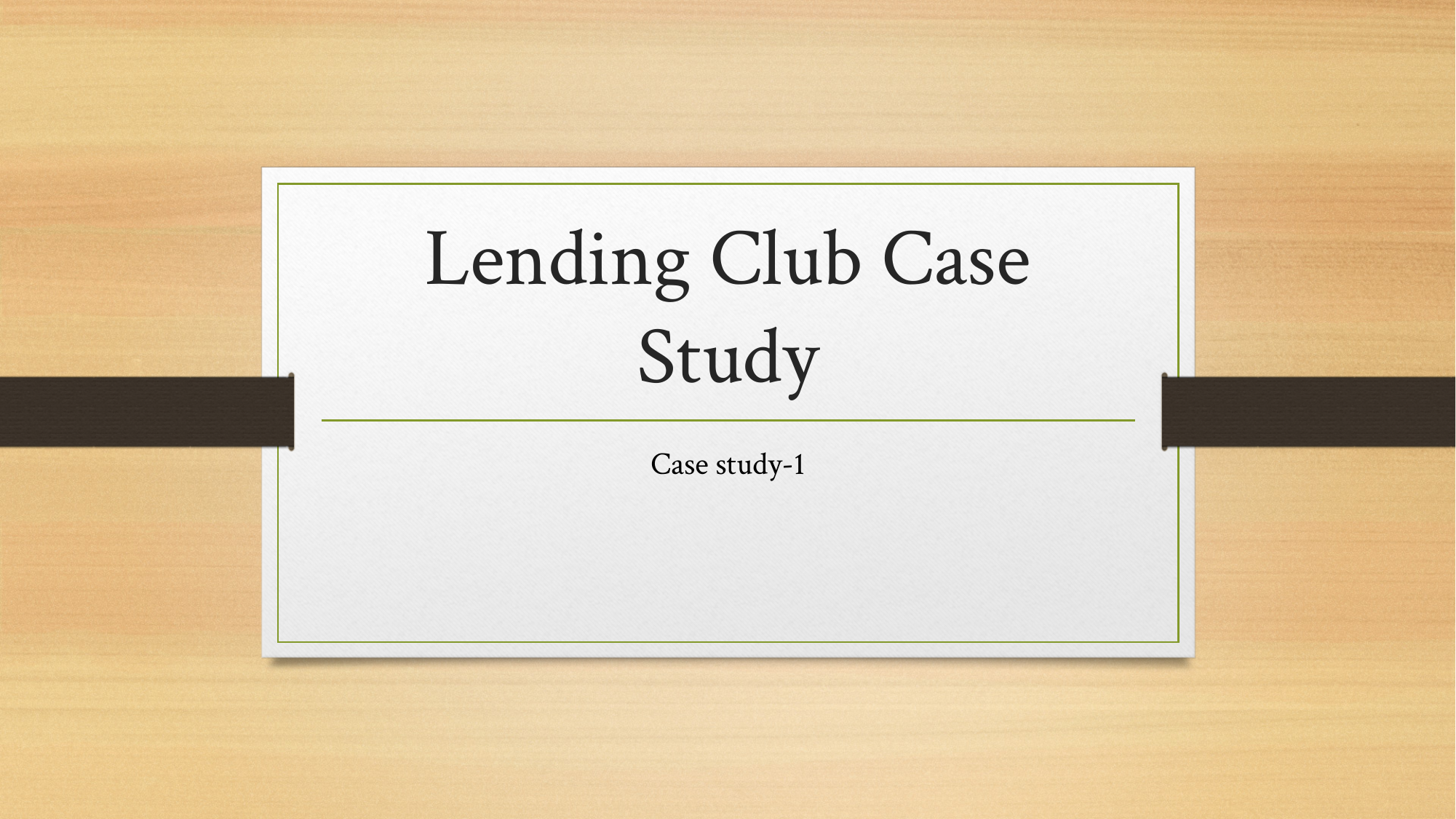

# Lending Club Case Study
Case study-1